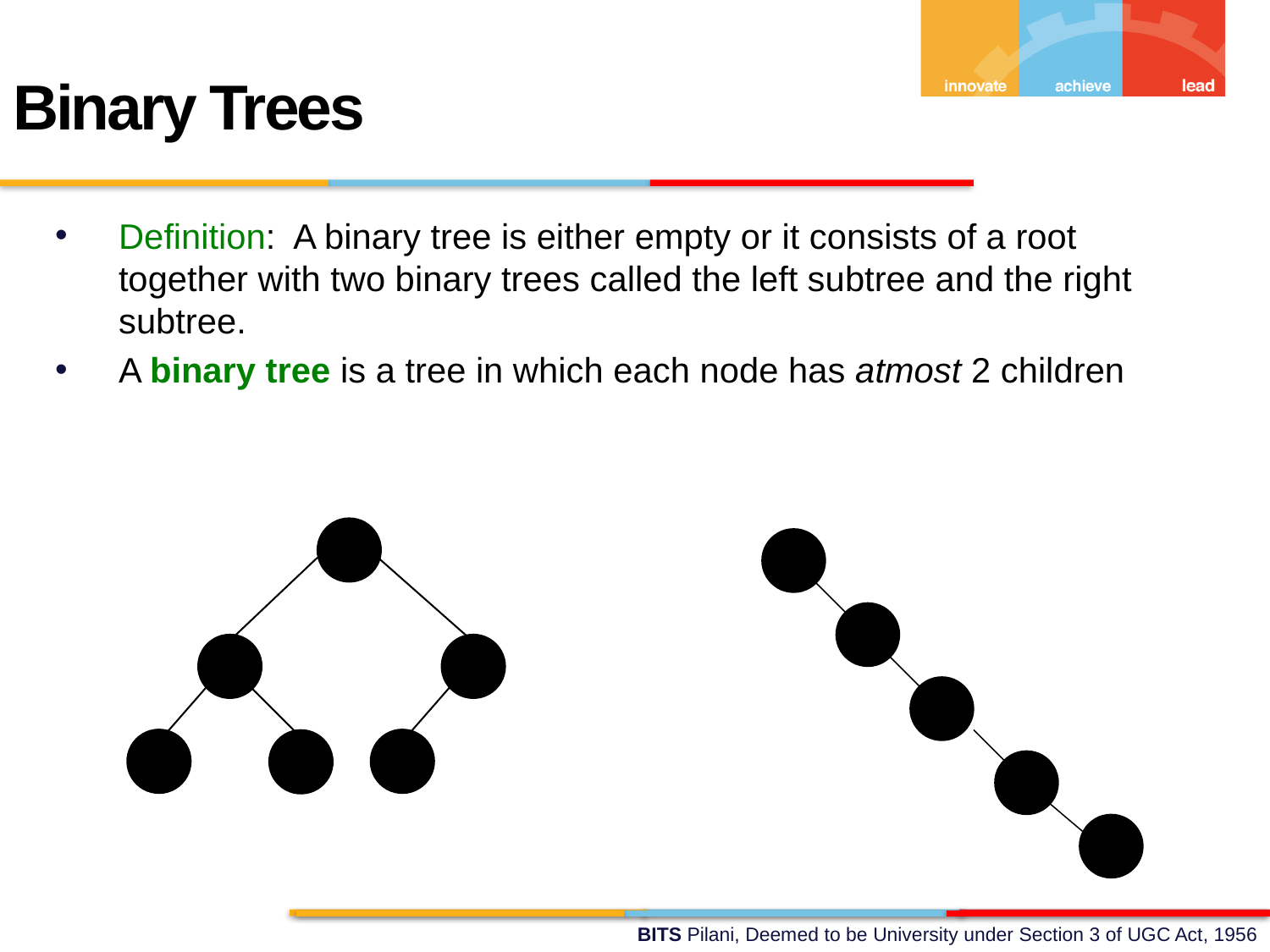

Binary Trees
Definition:  A binary tree is either empty or it consists of a root together with two binary trees called the left subtree and the right subtree.
A binary tree is a tree in which each node has atmost 2 children